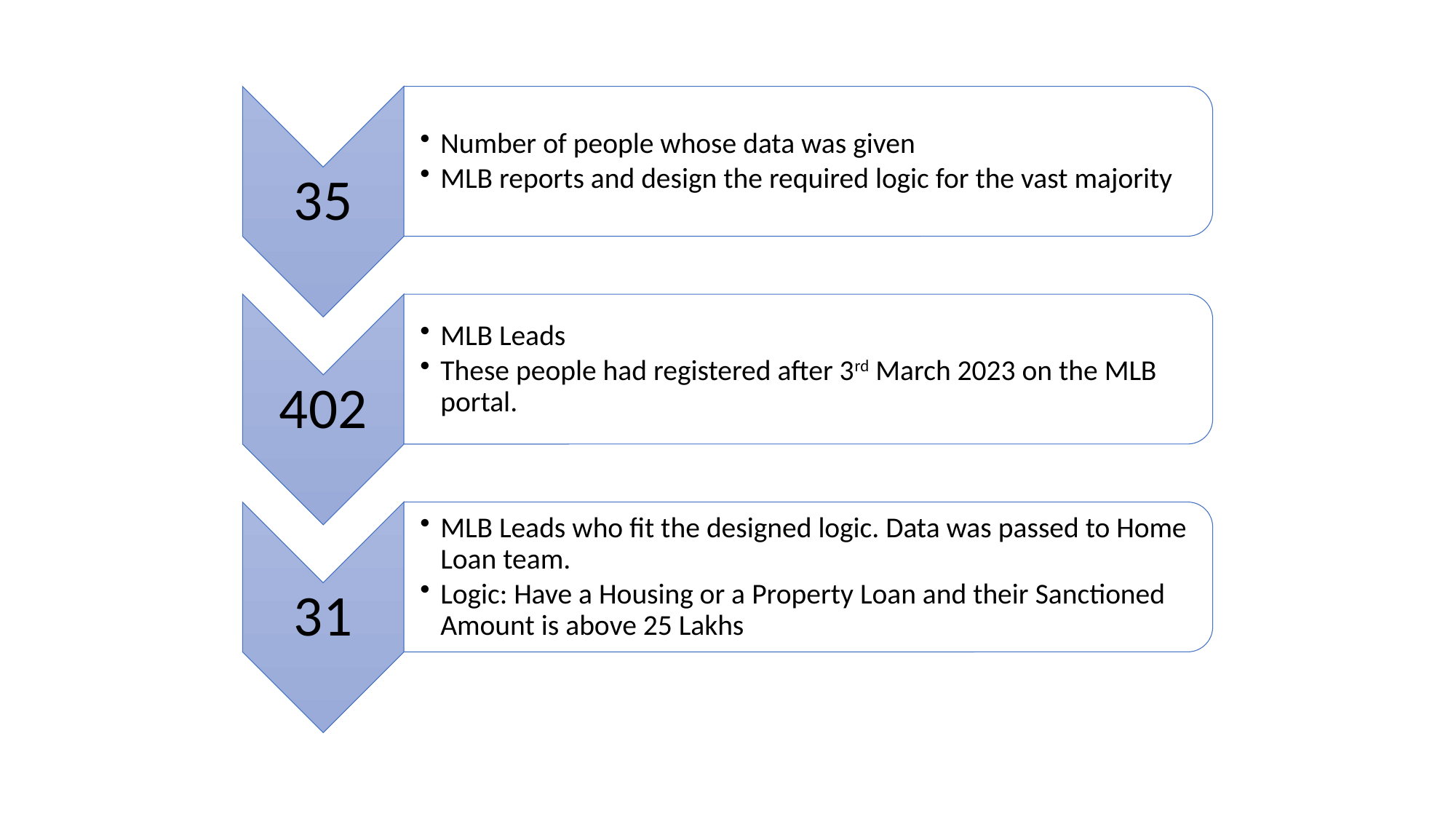

35
Number of people whose data was given
MLB reports and design the required logic for the vast majority
402
MLB Leads
These people had registered after 3rd March 2023 on the MLB portal.
31
MLB Leads who fit the designed logic. Data was passed to Home Loan team.
Logic: Have a Housing or a Property Loan and their Sanctioned Amount is above 25 Lakhs